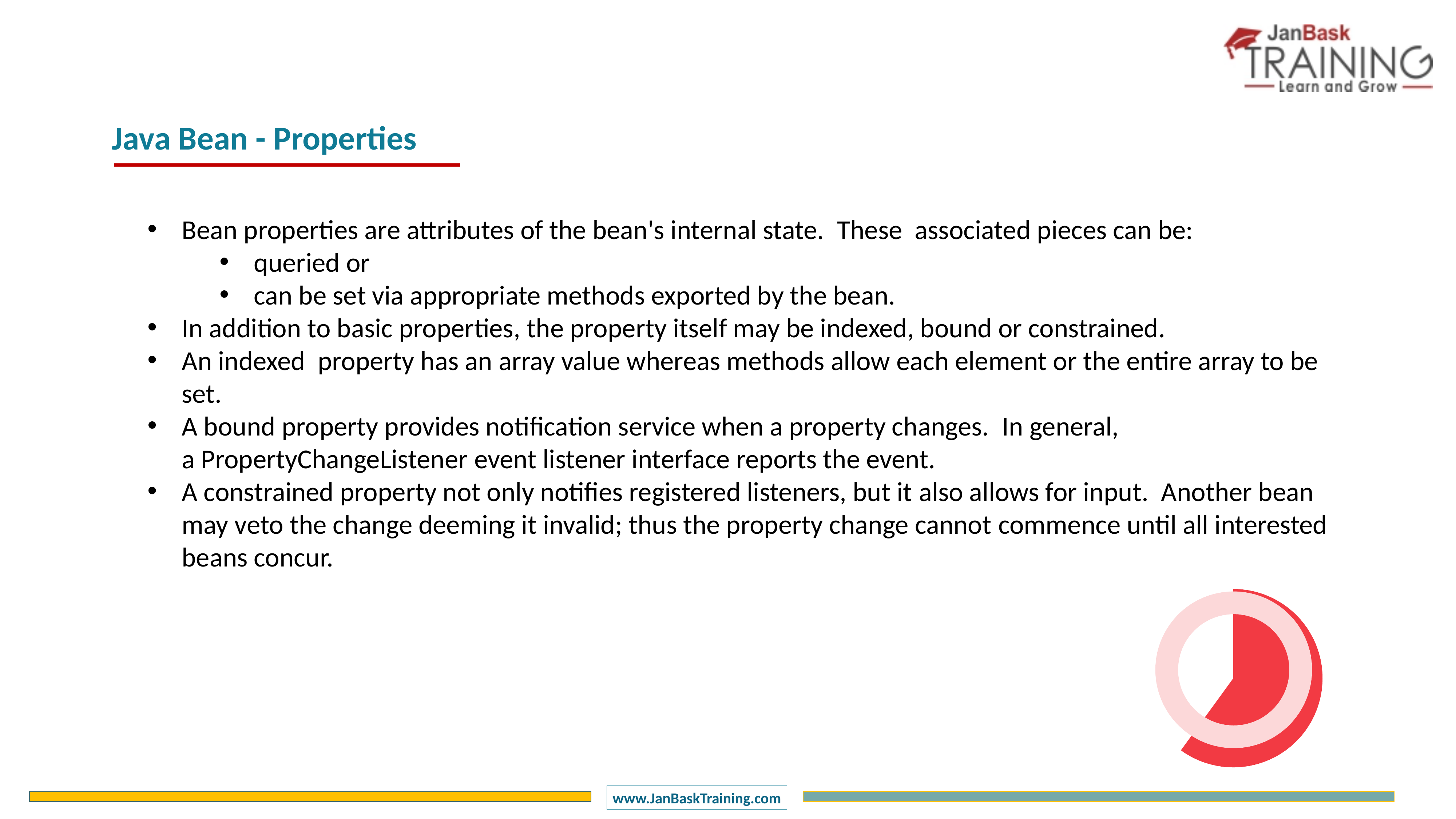

Java Bean - Properties

Bean properties are attributes of the bean's internal state.  These  associated pieces can be:
queried or
can be set via appropriate methods exported by the bean.
In addition to basic properties, the property itself may be indexed, bound or constrained.
An indexed  property has an array value whereas methods allow each element or the entire array to be set.
A bound property provides notification service when a property changes.  In general, a PropertyChangeListener event listener interface reports the event.
A constrained property not only notifies registered listeners, but it also allows for input.  Another bean may veto the change deeming it invalid; thus the property change cannot commence until all interested beans concur.

### Chart

| Category | Sales |
|---|---|
| 1 Q | 60.0 |
| 2 Q | 40.0 |